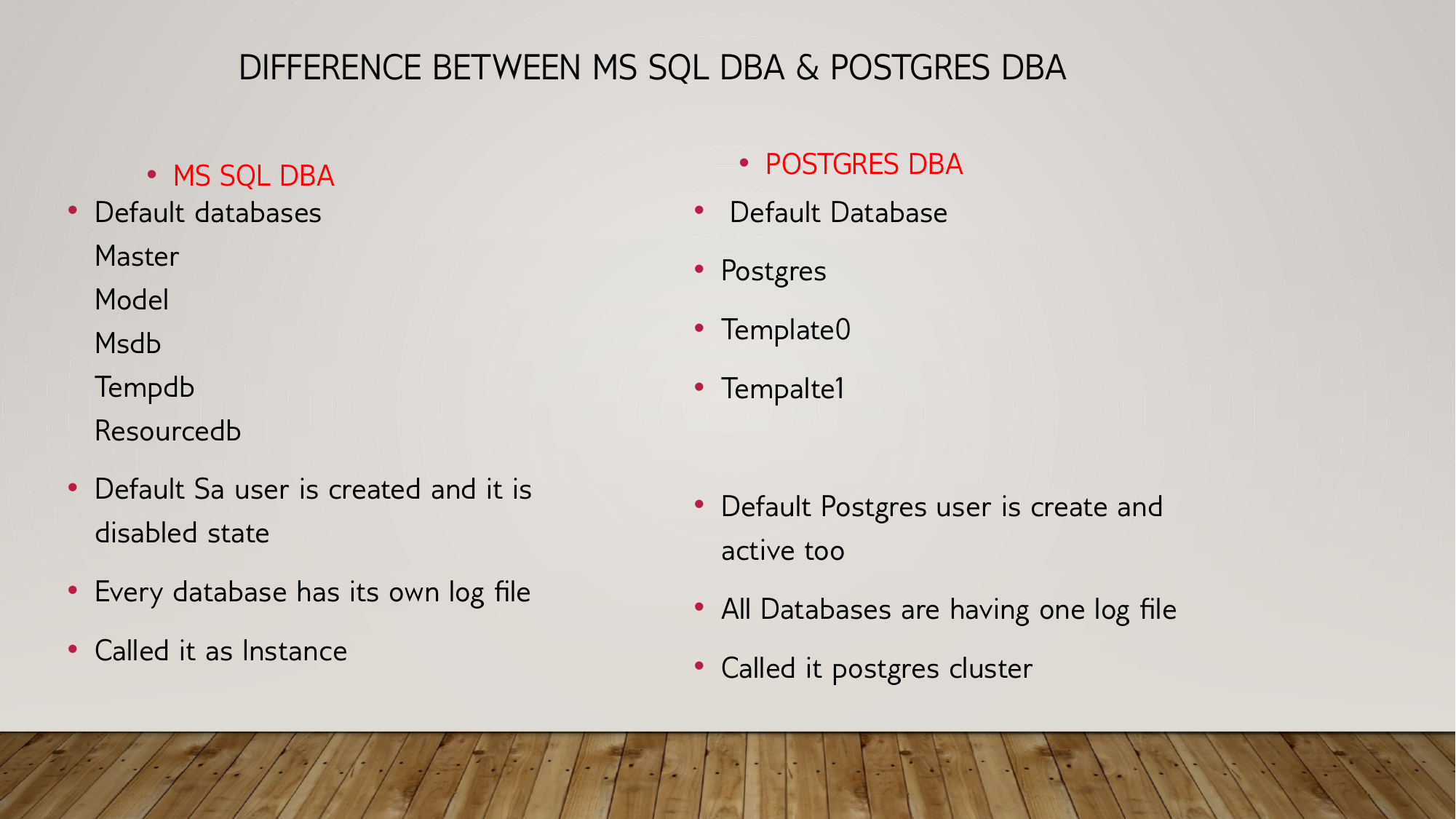

Difference between MS SQL DBA & Postgres DBA
POSTGRES DBA
MS SQL DBA
 Default Database
Postgres
Template0
Tempalte1

Default Postgres user is create and active too
All Databases are having one log file
Called it postgres cluster
Default databases
Master
Model
Msdb
Tempdb
Resourcedb
Default Sa user is created and it is disabled state
Every database has its own log file
Called it as Instance